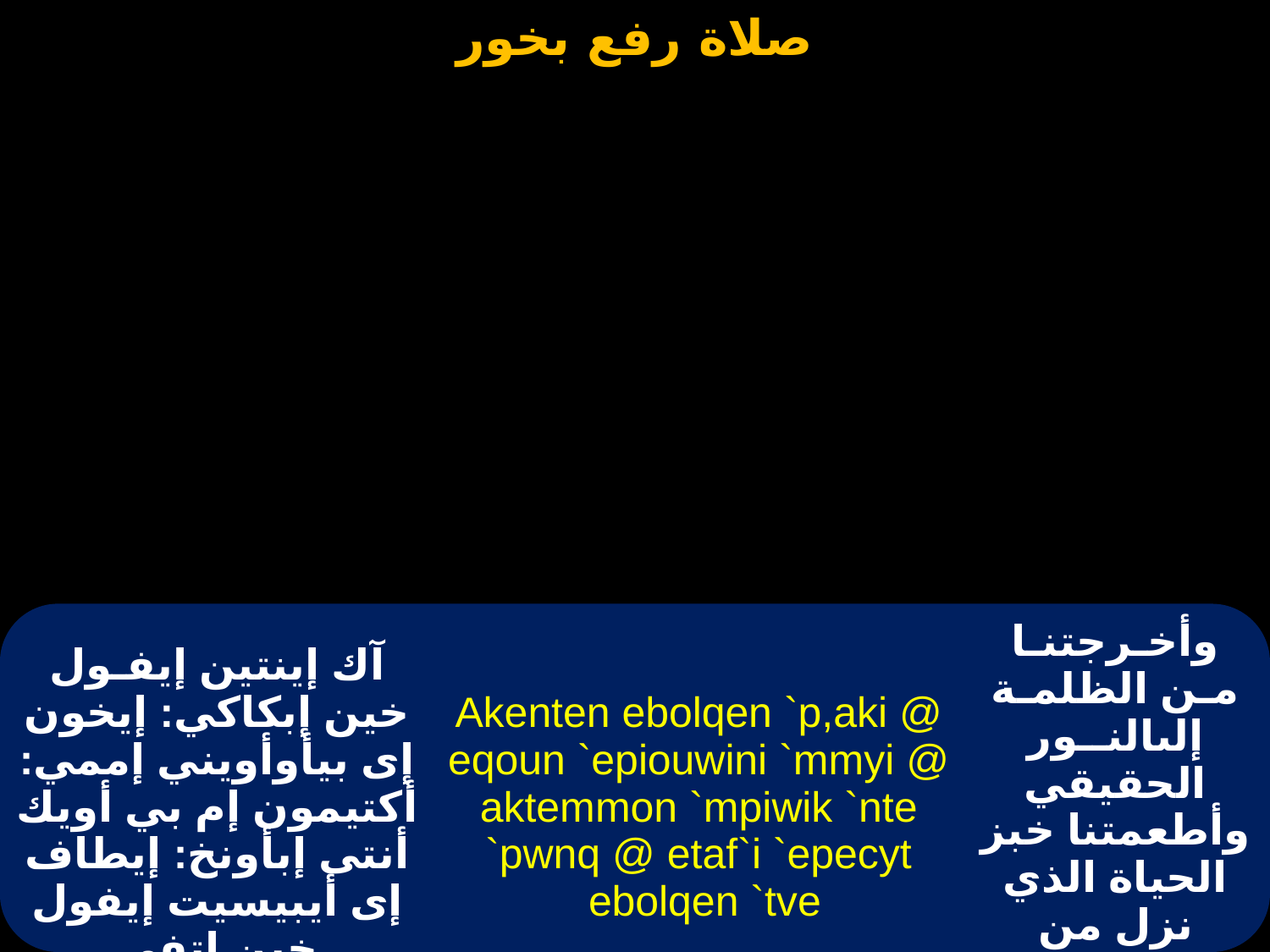

| آك إينتين إيفـول خين إبكاكي: إيخون إى بيأوأويني إممي: أكتيمون إم بي أويك أنتى إبأونخ: إيطاف إى أيبيسيت إيفول خين إتفى | Akenten ebolqen `p,aki @ eqoun `epiouwini `mmyi @ aktemmon `mpiwik `nte `pwnq @ etaf`i `epecyt ebolqen `tve | وأخـرجتنـا مـن الظلمـة إلىالنــور الحقيقي وأطعمتنا خبز الحياة الذي نزل من السماء |
| --- | --- | --- |